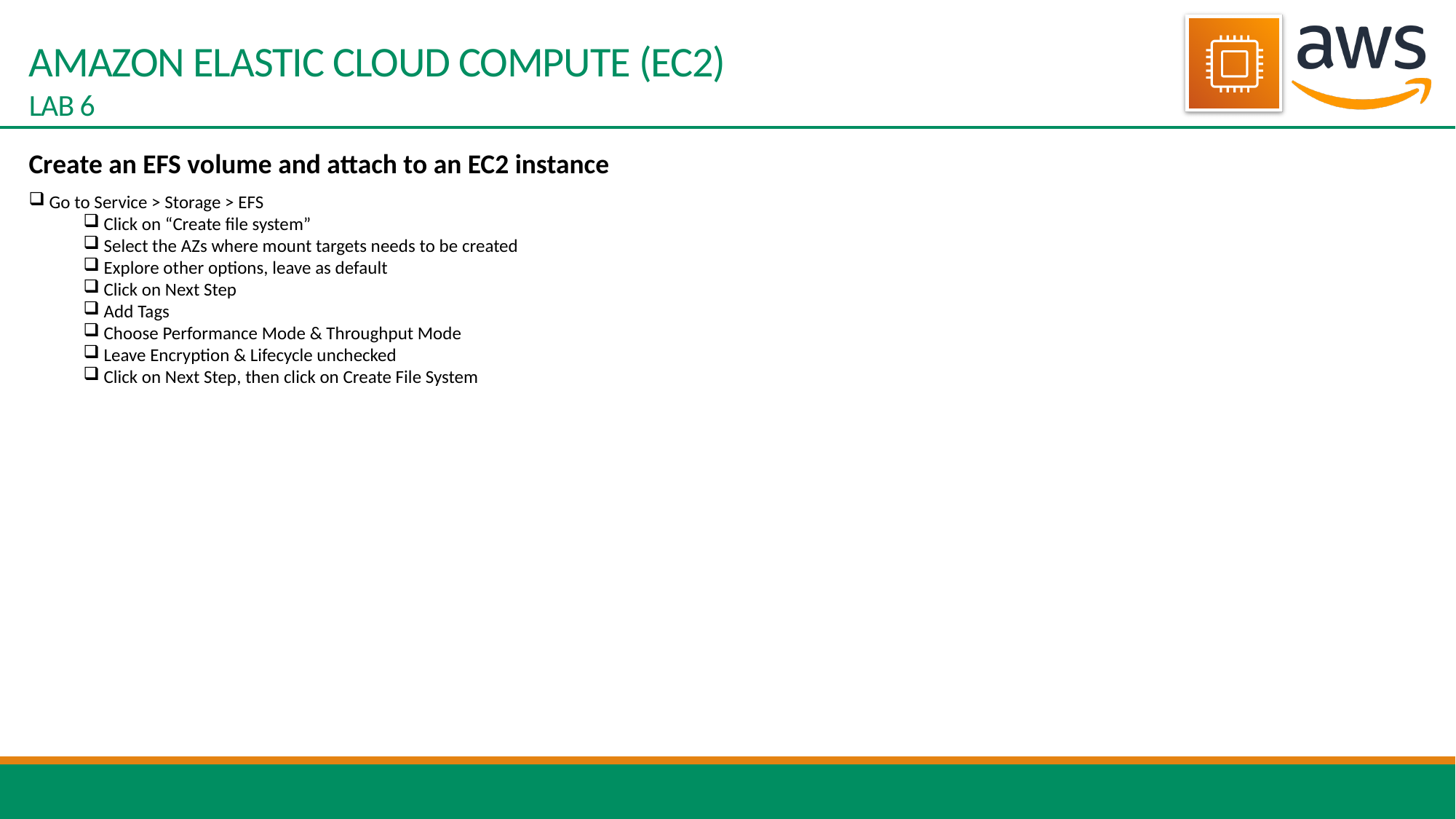

# AMAZON ELASTIC CLOUD COMPUTE (EC2) LAB 6
Create an EFS volume and attach to an EC2 instance
Go to Service > Storage > EFS
Click on “Create file system”
Select the AZs where mount targets needs to be created
Explore other options, leave as default
Click on Next Step
Add Tags
Choose Performance Mode & Throughput Mode
Leave Encryption & Lifecycle unchecked
Click on Next Step, then click on Create File System